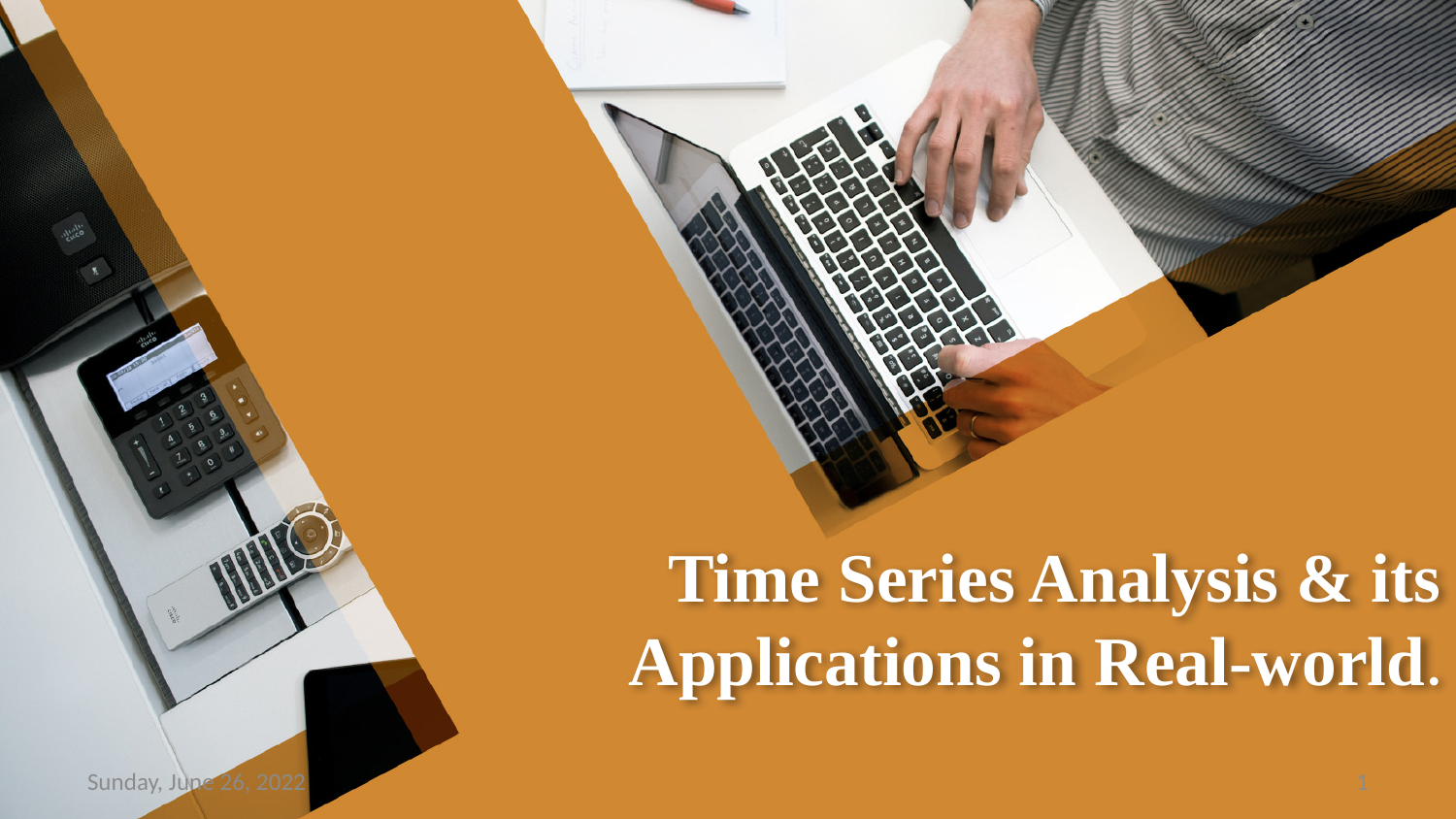

# Time Series Analysis & its Applications in Real-world.
Sunday, June 26, 2022
1